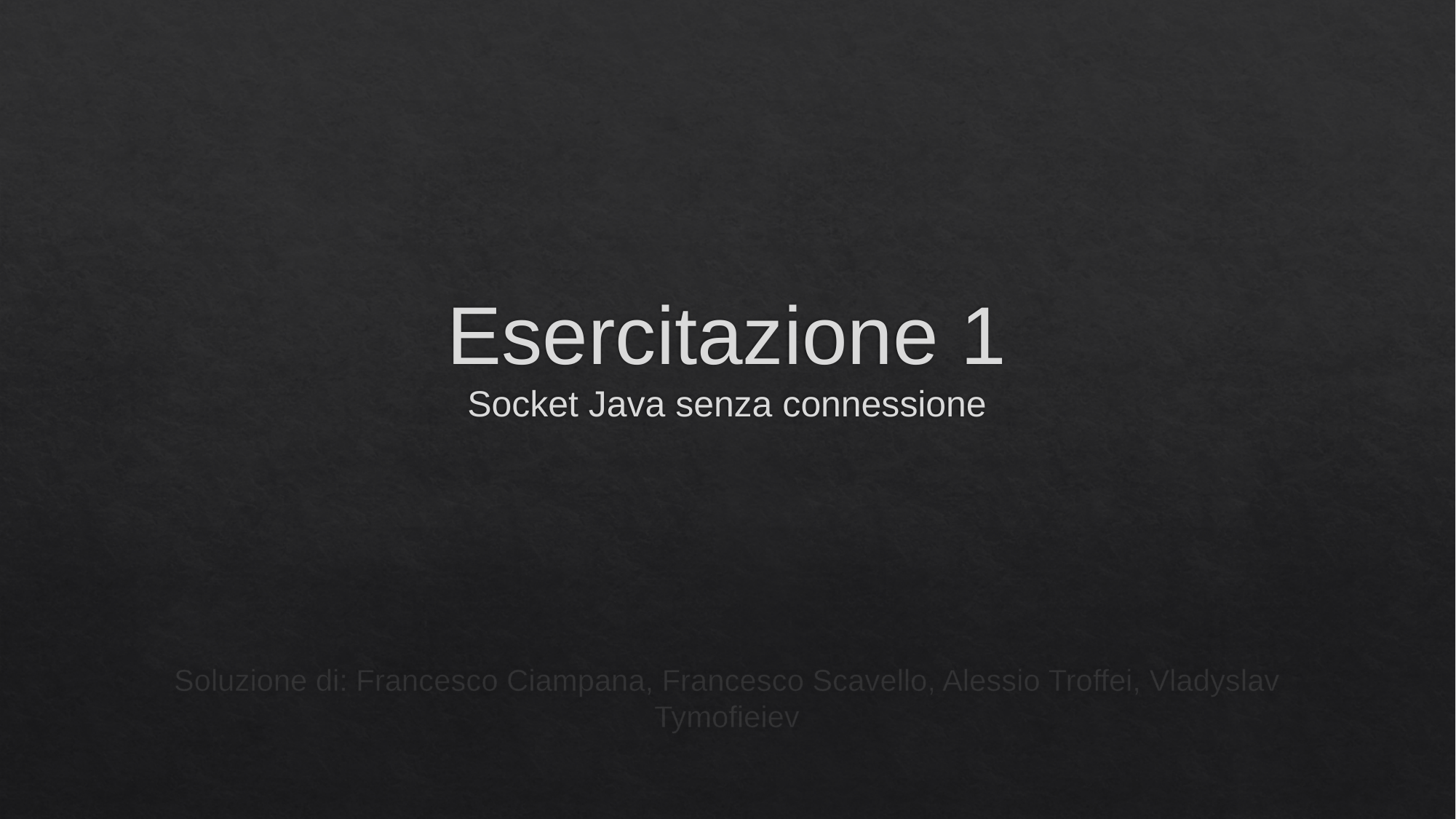

# Esercitazione 1 Socket Java senza connessione
Soluzione di: Francesco Ciampana, Francesco Scavello, Alessio Troffei, Vladyslav Tymofieiev